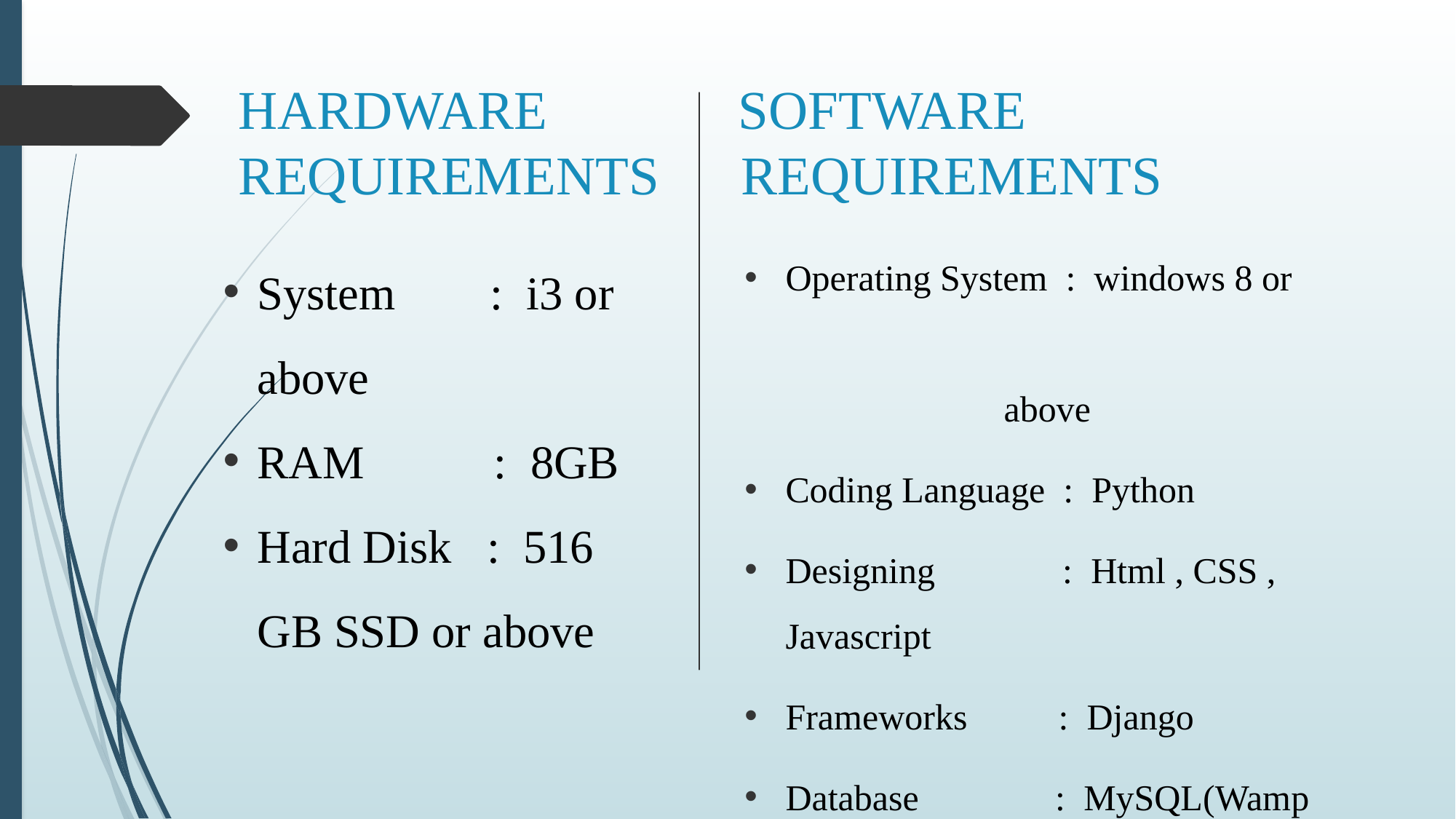

# HARDWARE              SOFTWARE REQUIREMENTS      REQUIREMENTS
Operating System  :  windows 8 or      							above
Coding Language  :  Python
Designing              :  Html , CSS , Javascript
Frameworks          :  Django
Database               :  MySQL(Wamp  server)
System        :  i3 or     above
RAM           :  8GB
Hard Disk   :  516 GB SSD or above